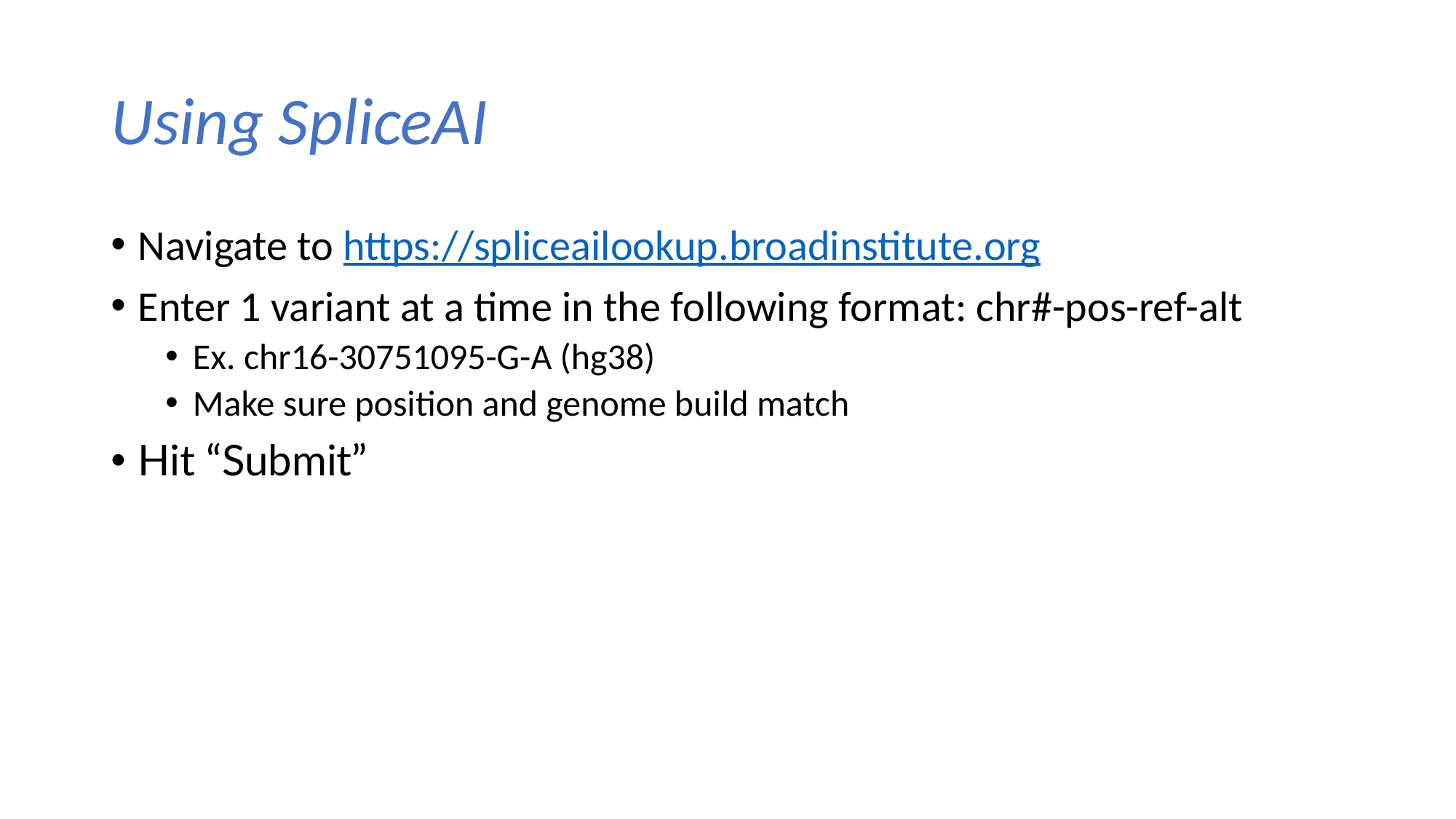

# Using SpliceAI
Navigate to https://spliceailookup.broadinstitute.org
Enter 1 variant at a time in the following format: chr#-pos-ref-alt
Ex. chr16-30751095-G-A (hg38)
Make sure position and genome build match
Hit “Submit”